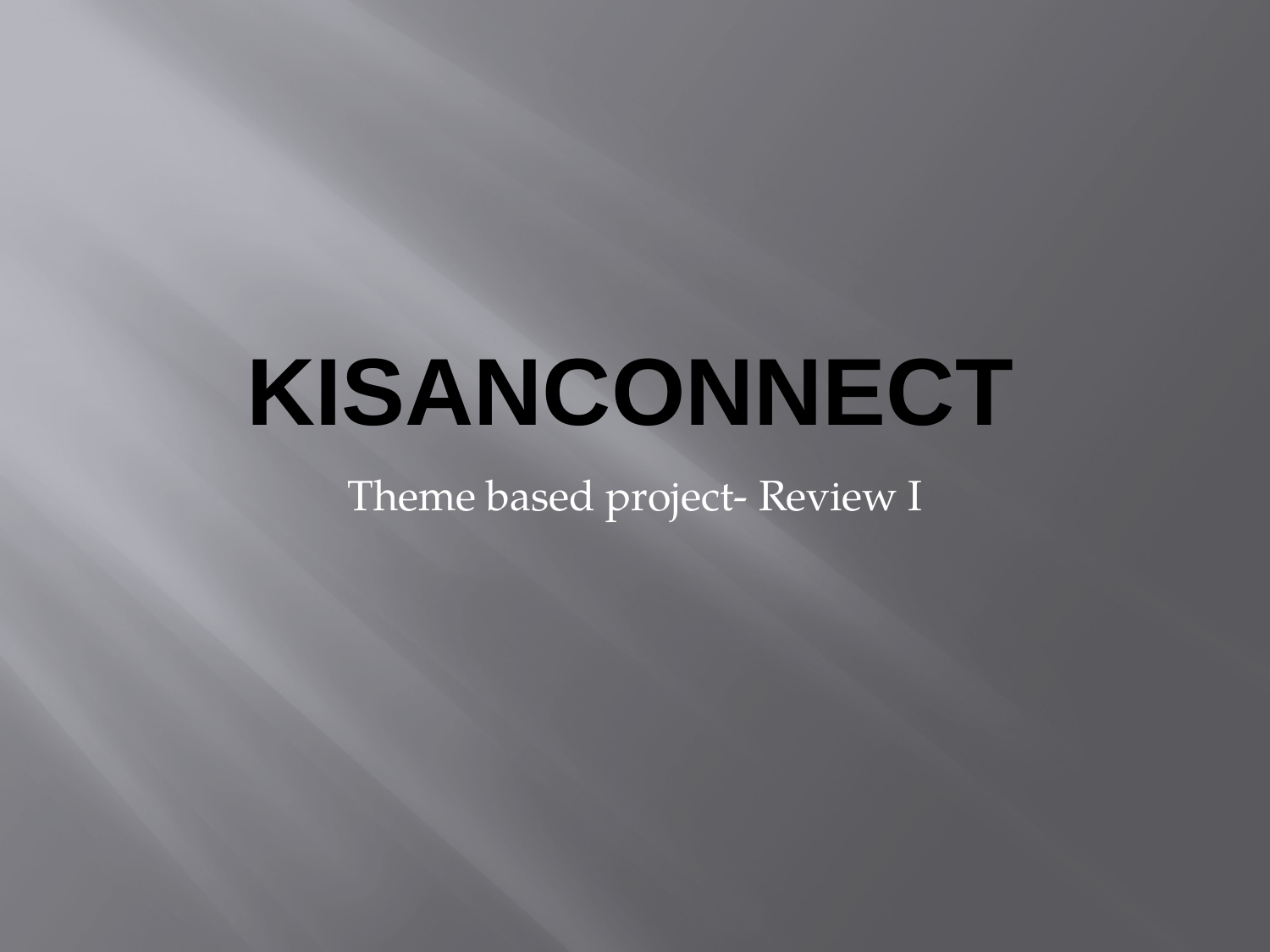

# KISANCONNECT
Theme based project- Review I